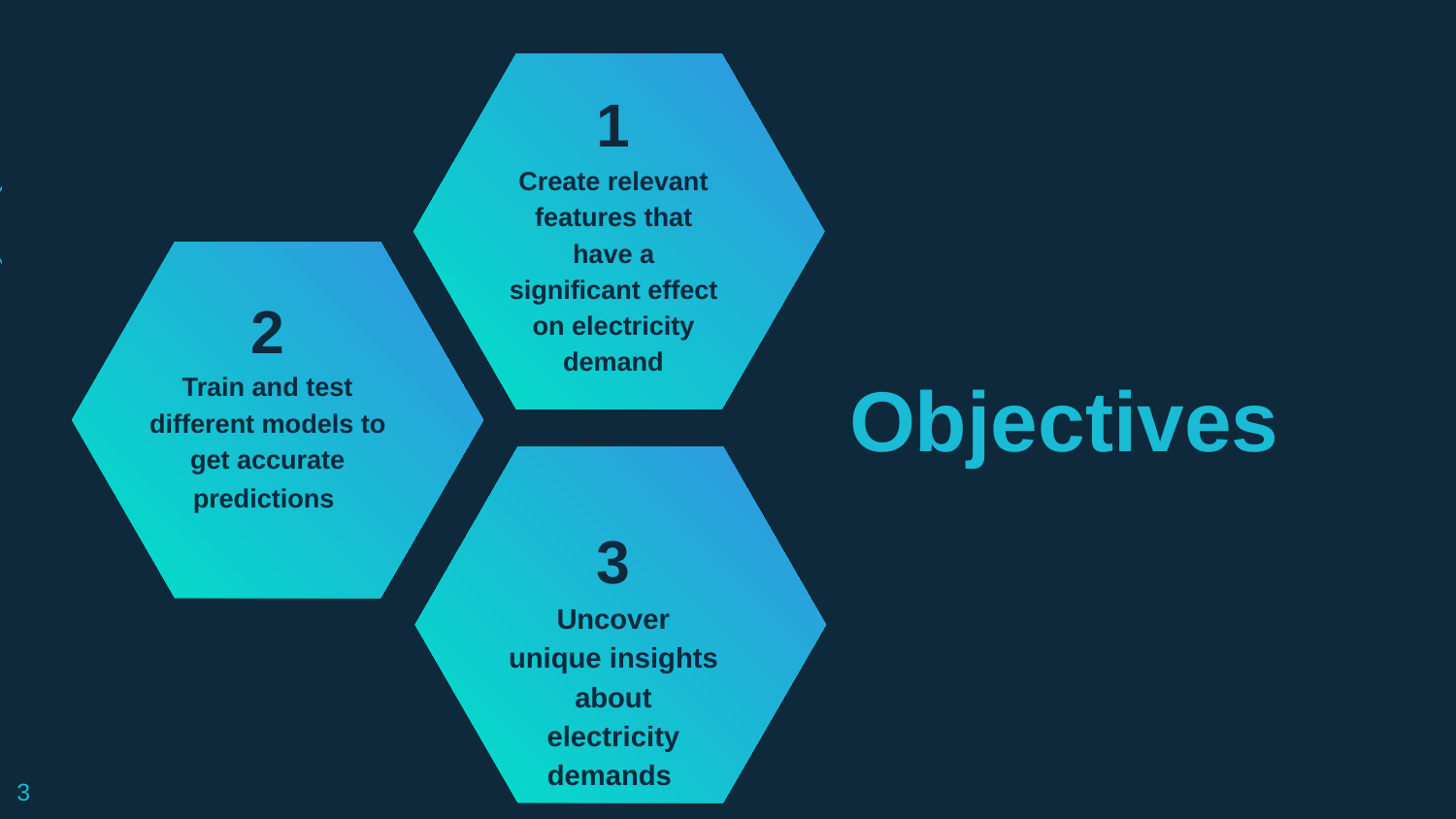

1
Create relevant features that have a significant effect on electricity demand

2
Train and test different models to get accurate predictions
# Objectives

3
Uncover unique insights about electricity demands
3